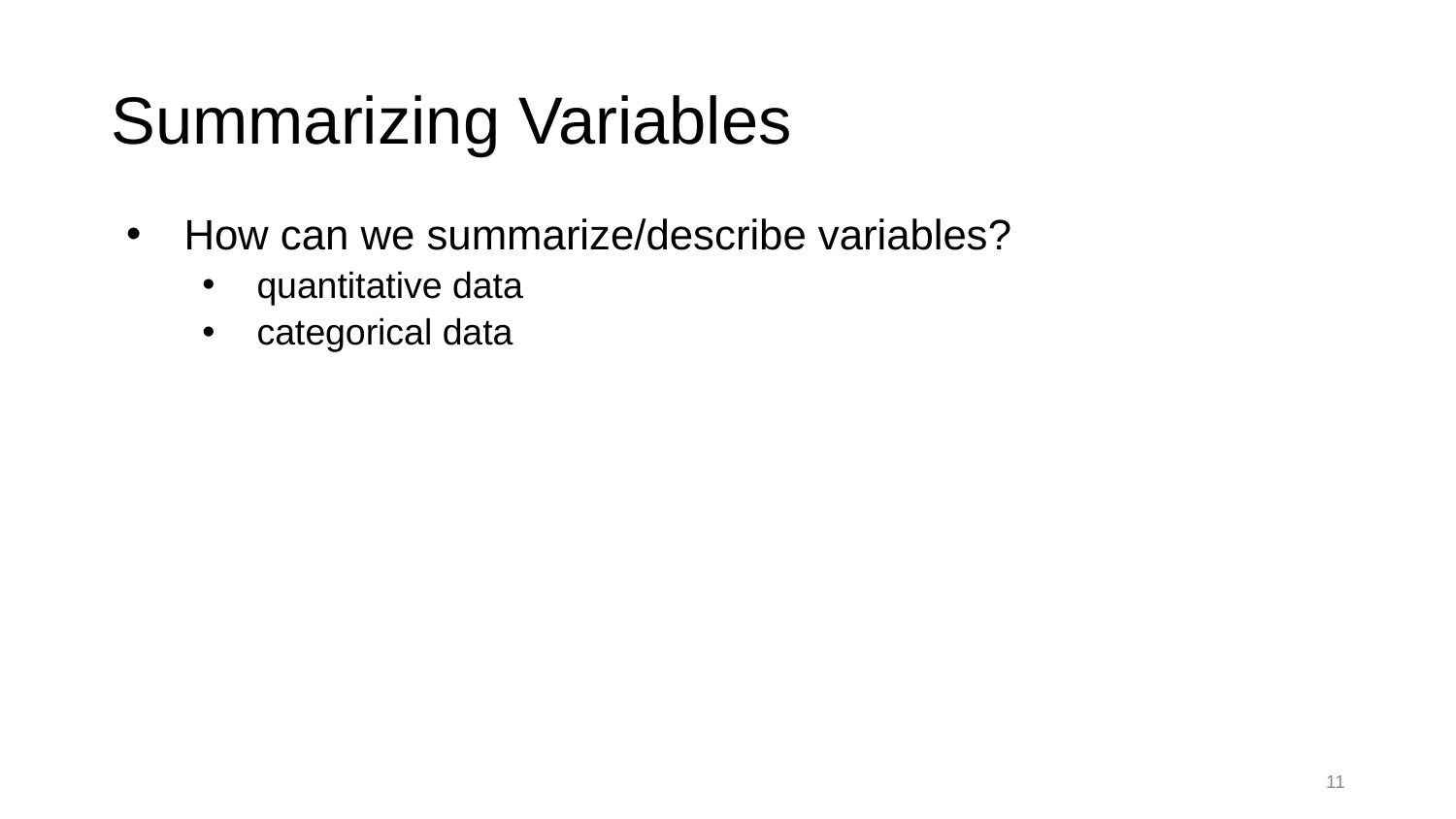

# Summarizing Variables
How can we summarize/describe variables?
quantitative data
categorical data

11